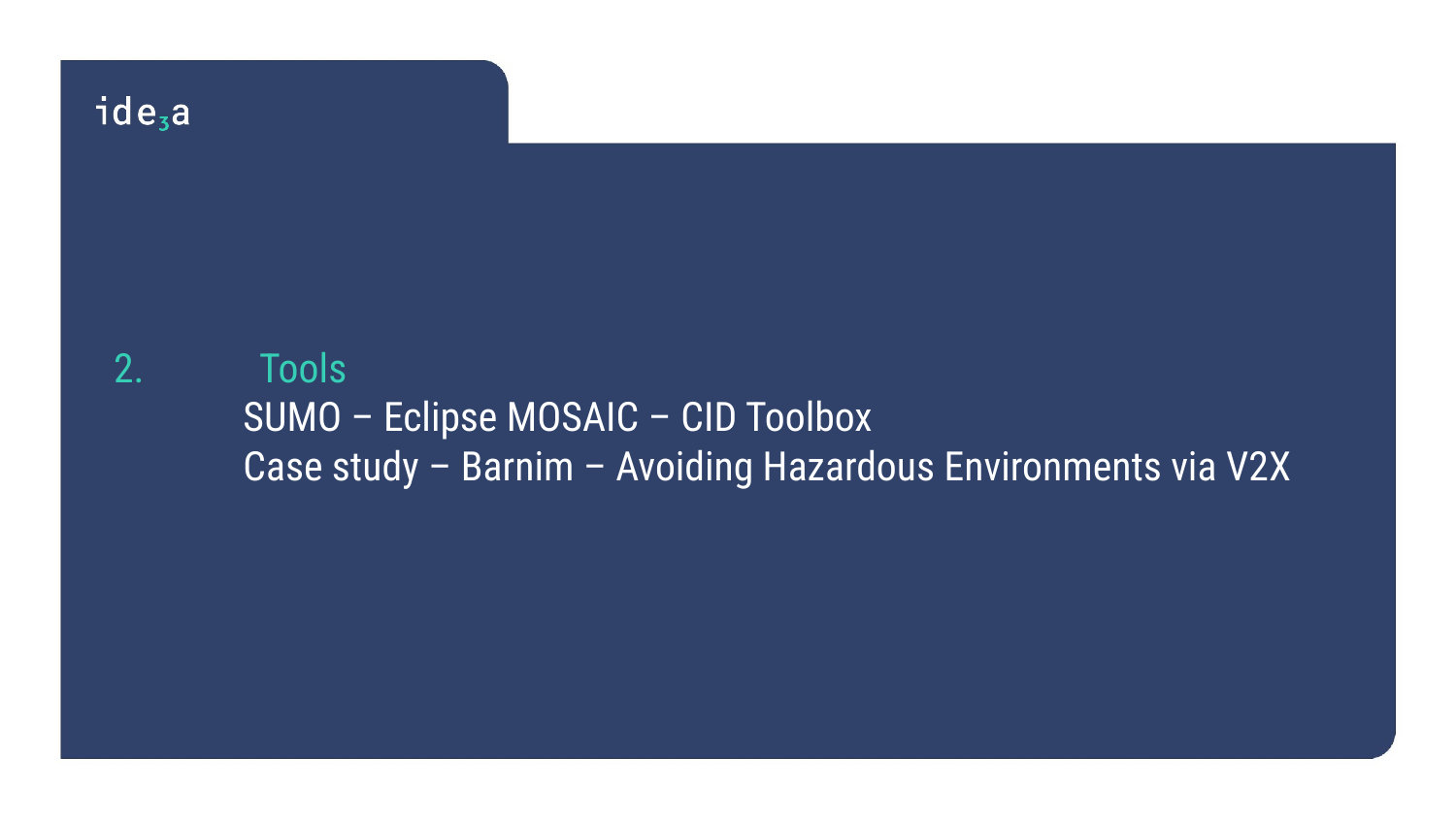

2.	Tools
SUMO – Eclipse MOSAIC – CID Toolbox
Case study – Barnim – Avoiding Hazardous Environments via V2X